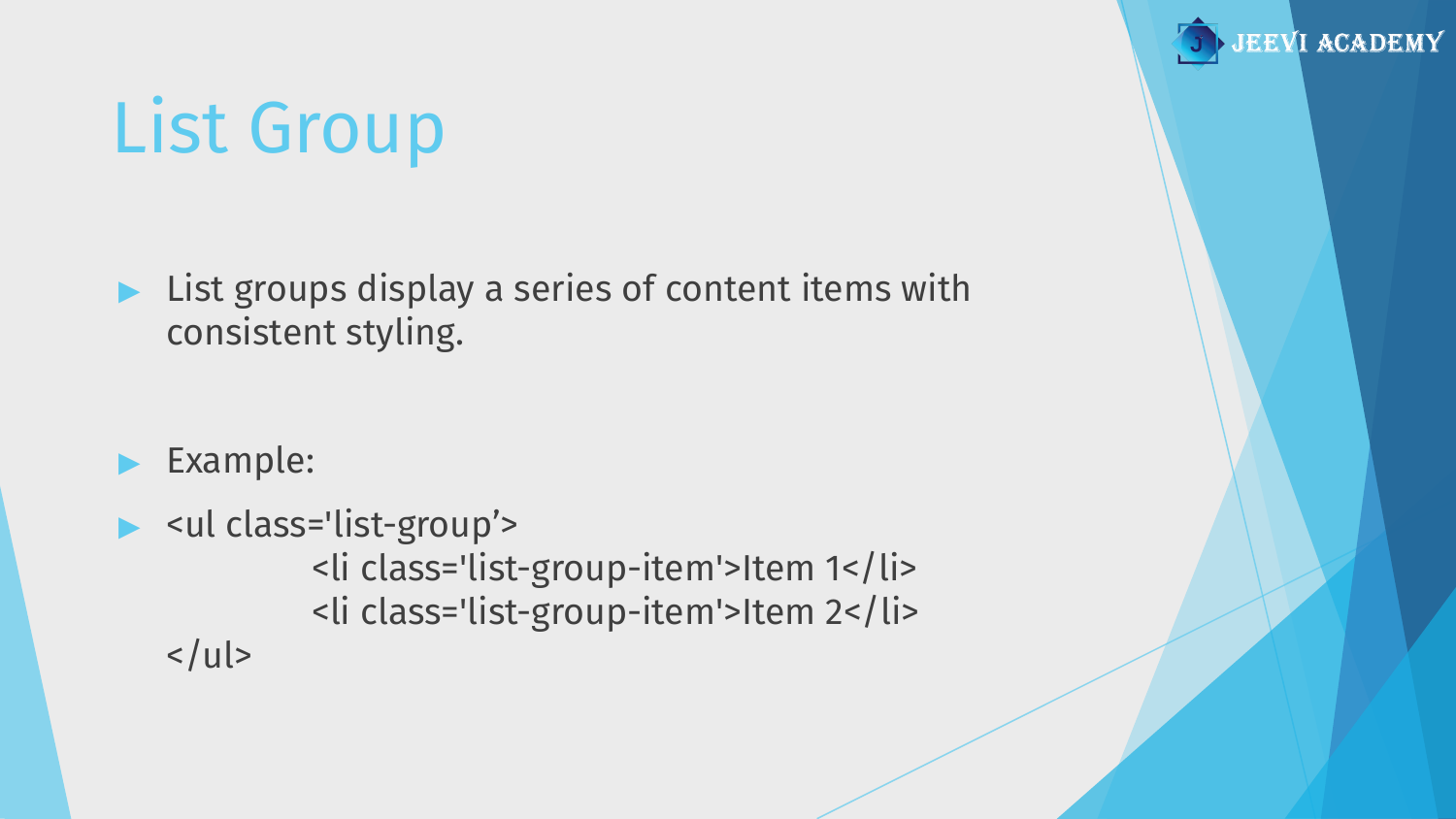

# List Group
List groups display a series of content items with consistent styling.

Example:
<ul class='list-group’>
	<li class='list-group-item'>Item 1</li>
	<li class='list-group-item'>Item 2</li>
</ul>